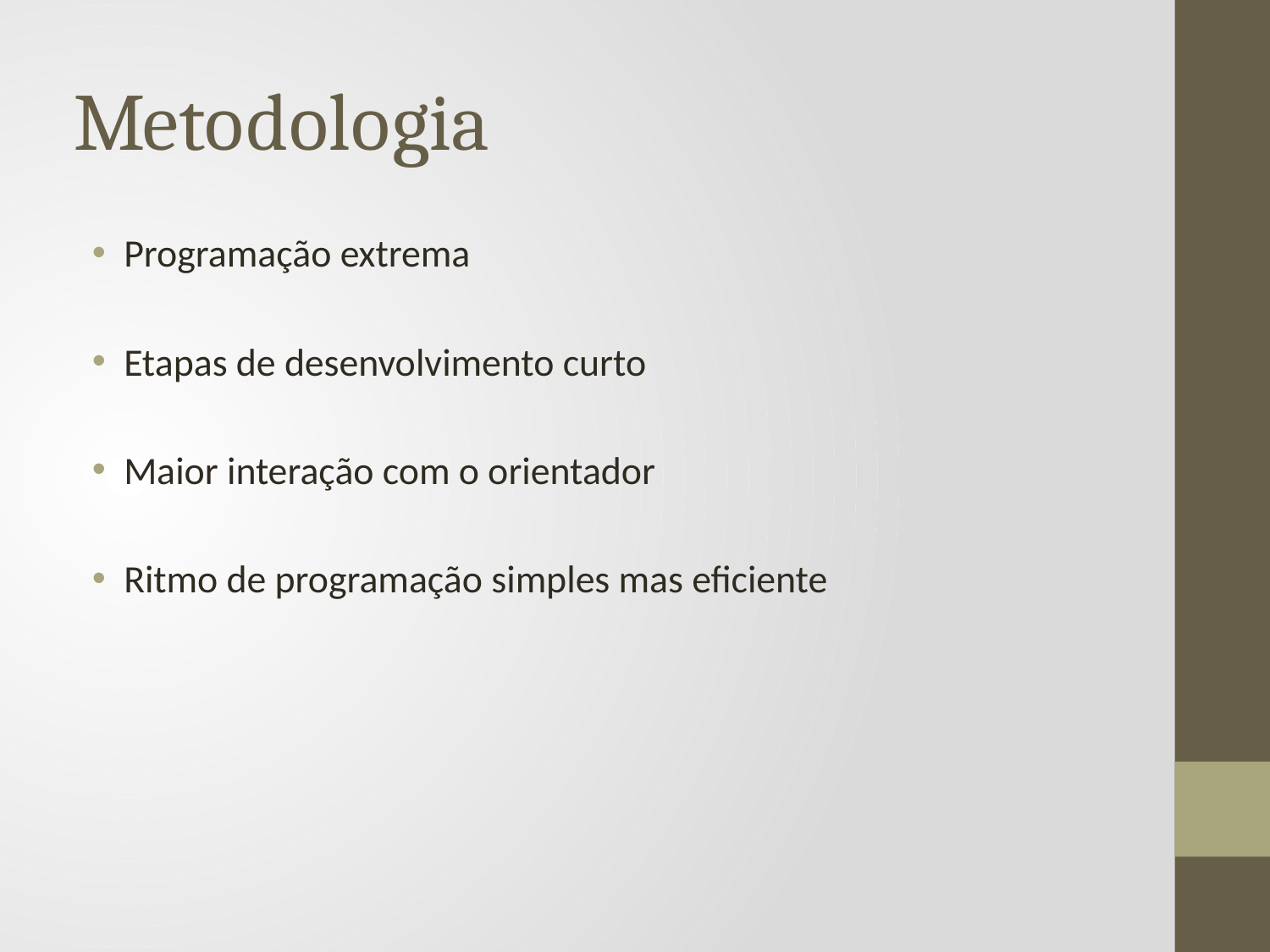

# Metodologia
Programação extrema

Etapas de desenvolvimento curto

Maior interação com o orientador

Ritmo de programação simples mas eficiente